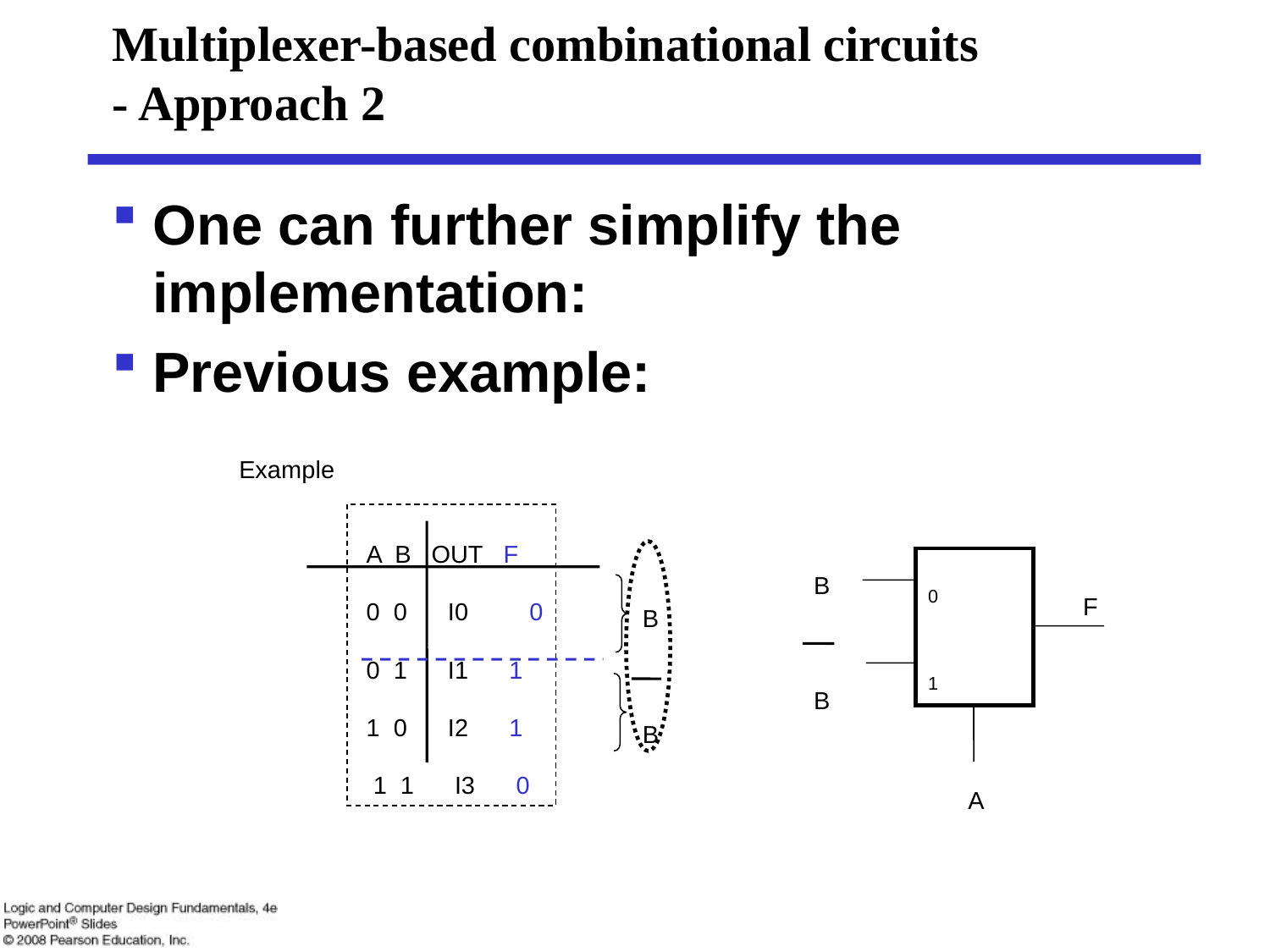

# Multiplexer-based combinational circuits - Approach 2
One can further simplify the implementation:
Previous example:
Example
 A  B   OUT   F
 0  0      I0         0
 0  1      I1      1
 1  0      I2      1
  1  1      I3      0

B

B

0

1

F
B

B

A